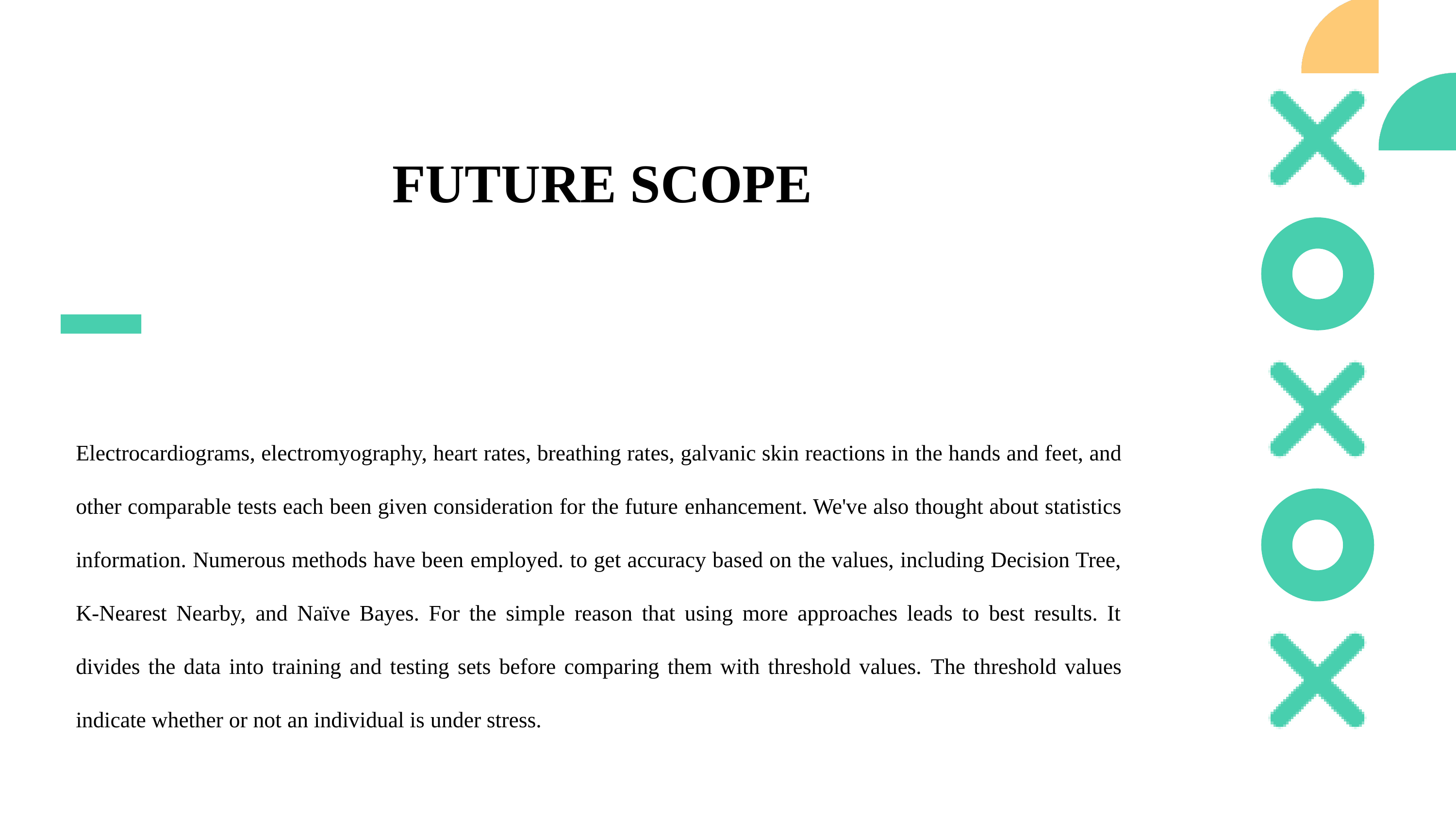

FUTURE SCOPE

Electrocardiograms, electromyography, heart rates, breathing rates, galvanic skin reactions in the hands and feet, and other comparable tests each been given consideration for the future enhancement. We've also thought about statistics information. Numerous methods have been employed. to get accuracy based on the values, including Decision Tree, K-Nearest Nearby, and Naïve Bayes. For the simple reason that using more approaches leads to best results. It divides the data into training and testing sets before comparing them with threshold values. The threshold values indicate whether or not an individual is under stress.